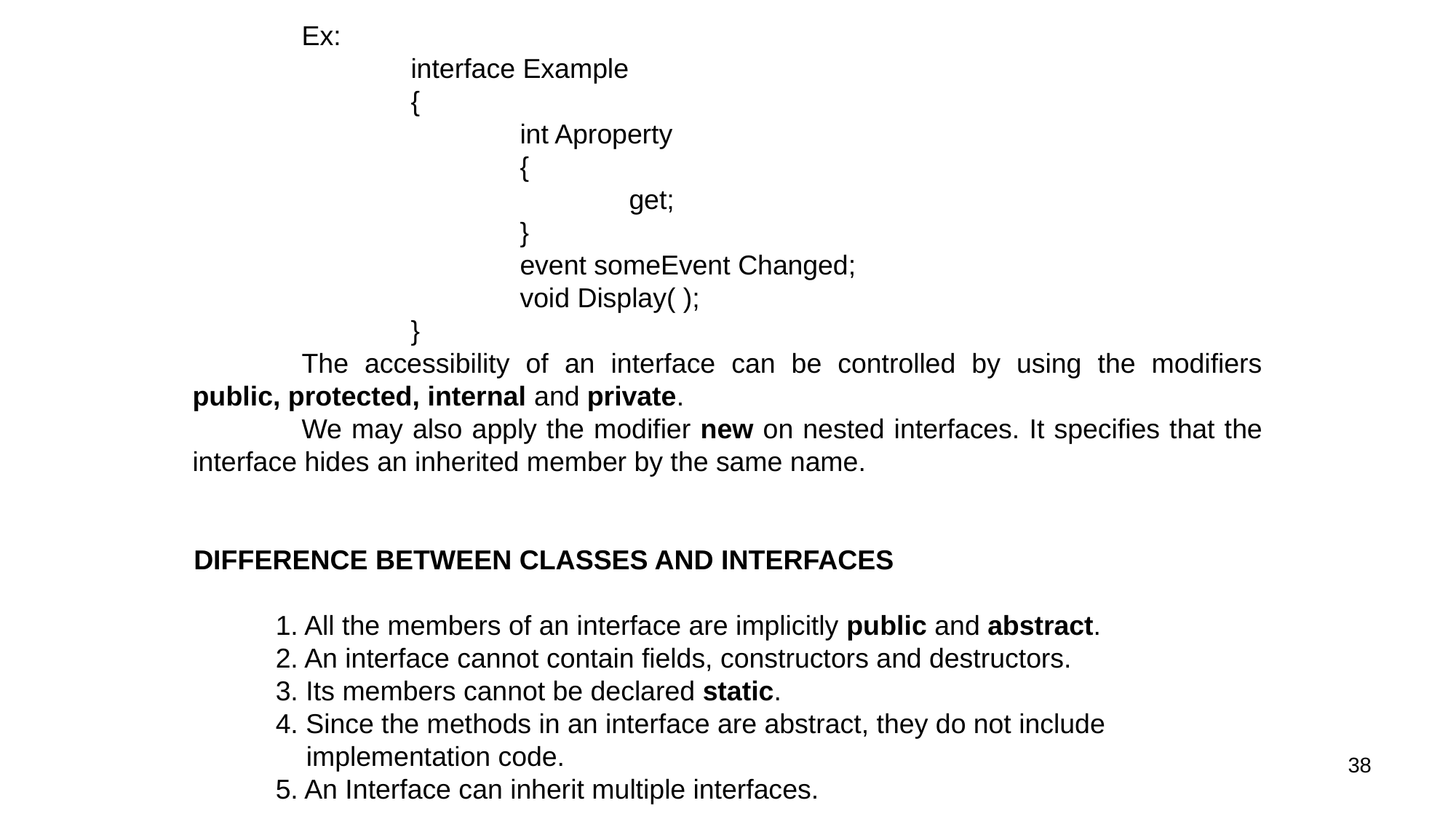

Ex:
		interface Example
		{
			int Aproperty
			{
				get;
			}
			event someEvent Changed;
			void Display( );
		}
	The accessibility of an interface can be controlled by using the modifiers public, protected, internal and private.
	We may also apply the modifier new on nested interfaces. It specifies that the interface hides an inherited member by the same name.
DIFFERENCE BETWEEN CLASSES AND INTERFACES

	1. All the members of an interface are implicitly public and abstract.
	2. An interface cannot contain fields, constructors and destructors.
	3. Its members cannot be declared static.
	4. Since the methods in an interface are abstract, they do not include
	    implementation code.
	5. An Interface can inherit multiple interfaces.
38